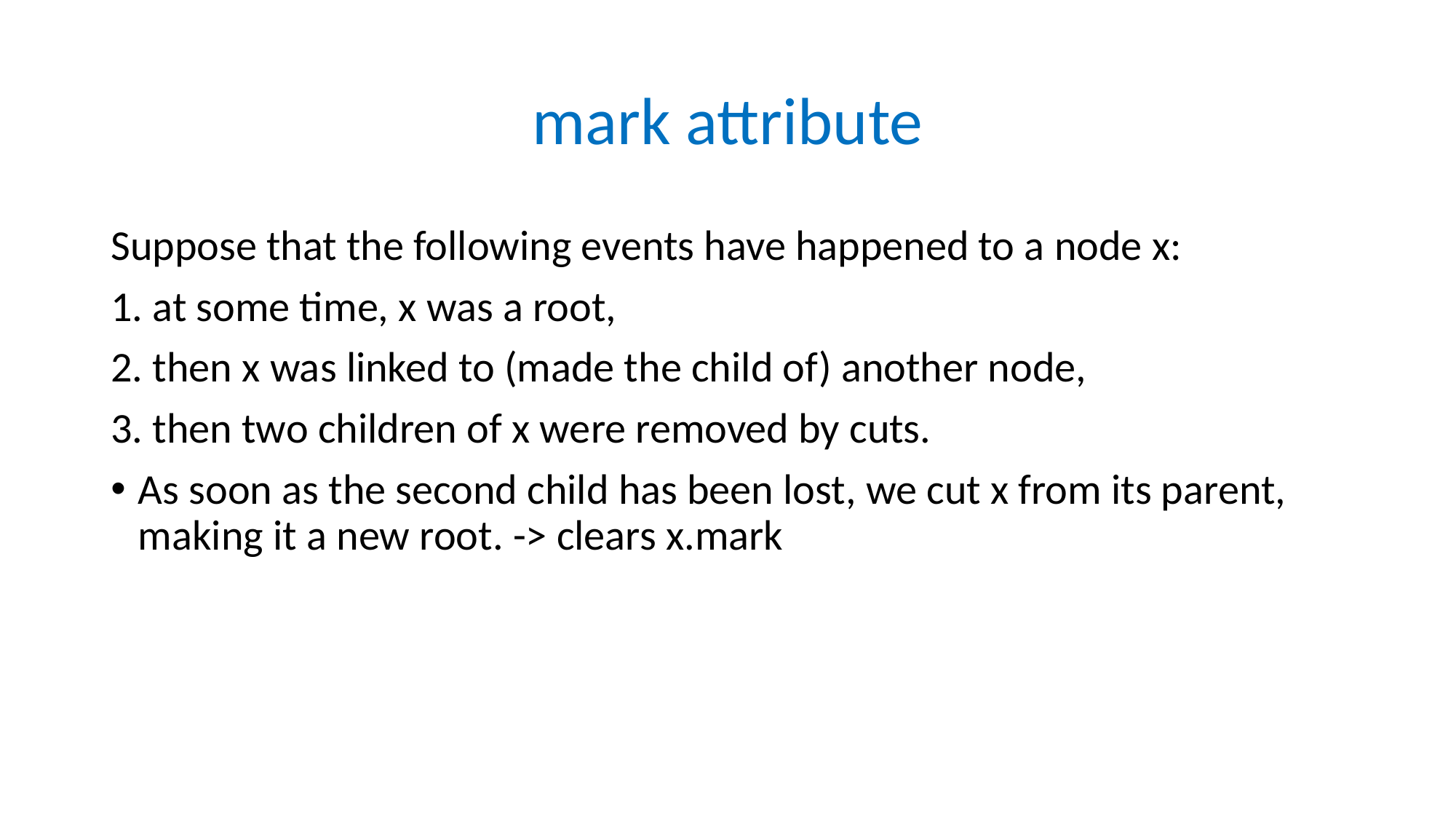

# mark attribute
Suppose that the following events have happened to a node x:
1. at some time, x was a root,
2. then x was linked to (made the child of) another node,
3. then two children of x were removed by cuts.
As soon as the second child has been lost, we cut x from its parent, making it a new root. -> clears x.mark